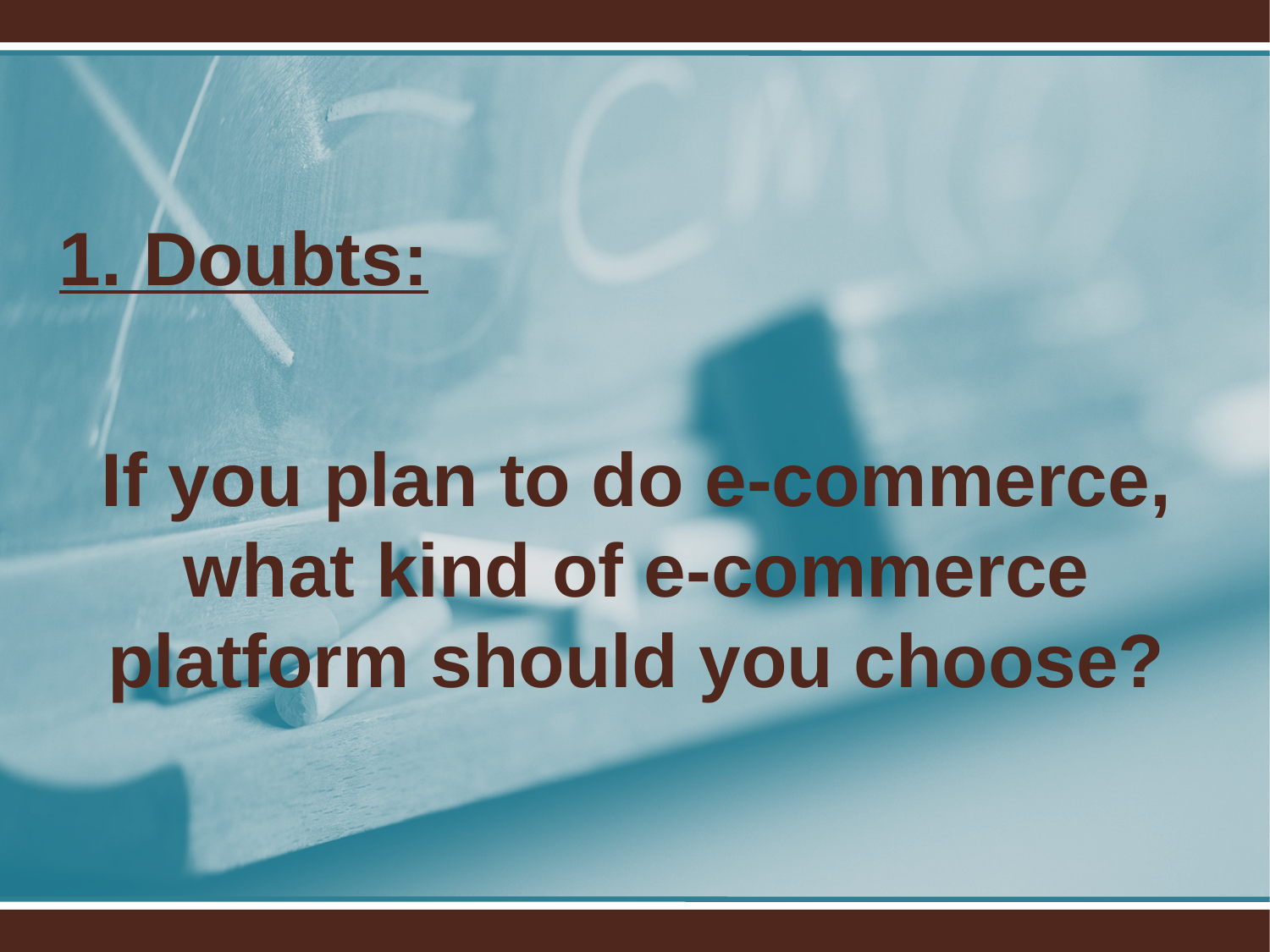

1. Doubts:

If you plan to do e-commerce, what kind of e-commerce platform should you choose?